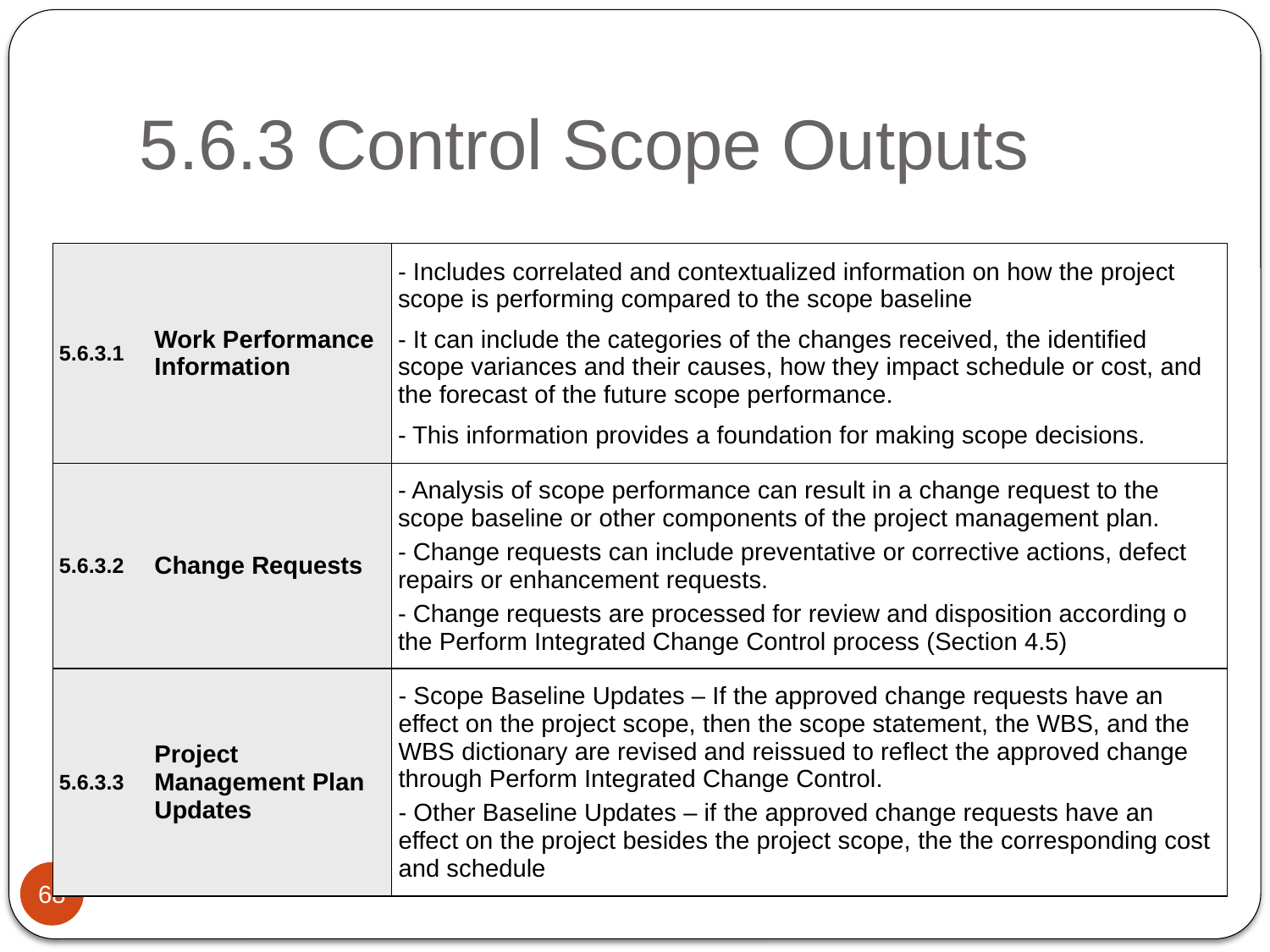

# 5.6.3 Control Scope Outputs
| 5.6.3.1 | Work Performance Information | - Includes correlated and contextualized information on how the project scope is performing compared to the scope baseline - It can include the categories of the changes received, the identified scope variances and their causes, how they impact schedule or cost, and the forecast of the future scope performance. - This information provides a foundation for making scope decisions. |
| --- | --- | --- |
| 5.6.3.2 | Change Requests | - Analysis of scope performance can result in a change request to the scope baseline or other components of the project management plan. - Change requests can include preventative or corrective actions, defect repairs or enhancement requests. - Change requests are processed for review and disposition according o the Perform Integrated Change Control process (Section 4.5) |
| 5.6.3.3 | Project Management Plan Updates | - Scope Baseline Updates – If the approved change requests have an effect on the project scope, then the scope statement, the WBS, and the WBS dictionary are revised and reissued to reflect the approved change through Perform Integrated Change Control. - Other Baseline Updates – if the approved change requests have an effect on the project besides the project scope, the the corresponding cost and schedule |
68